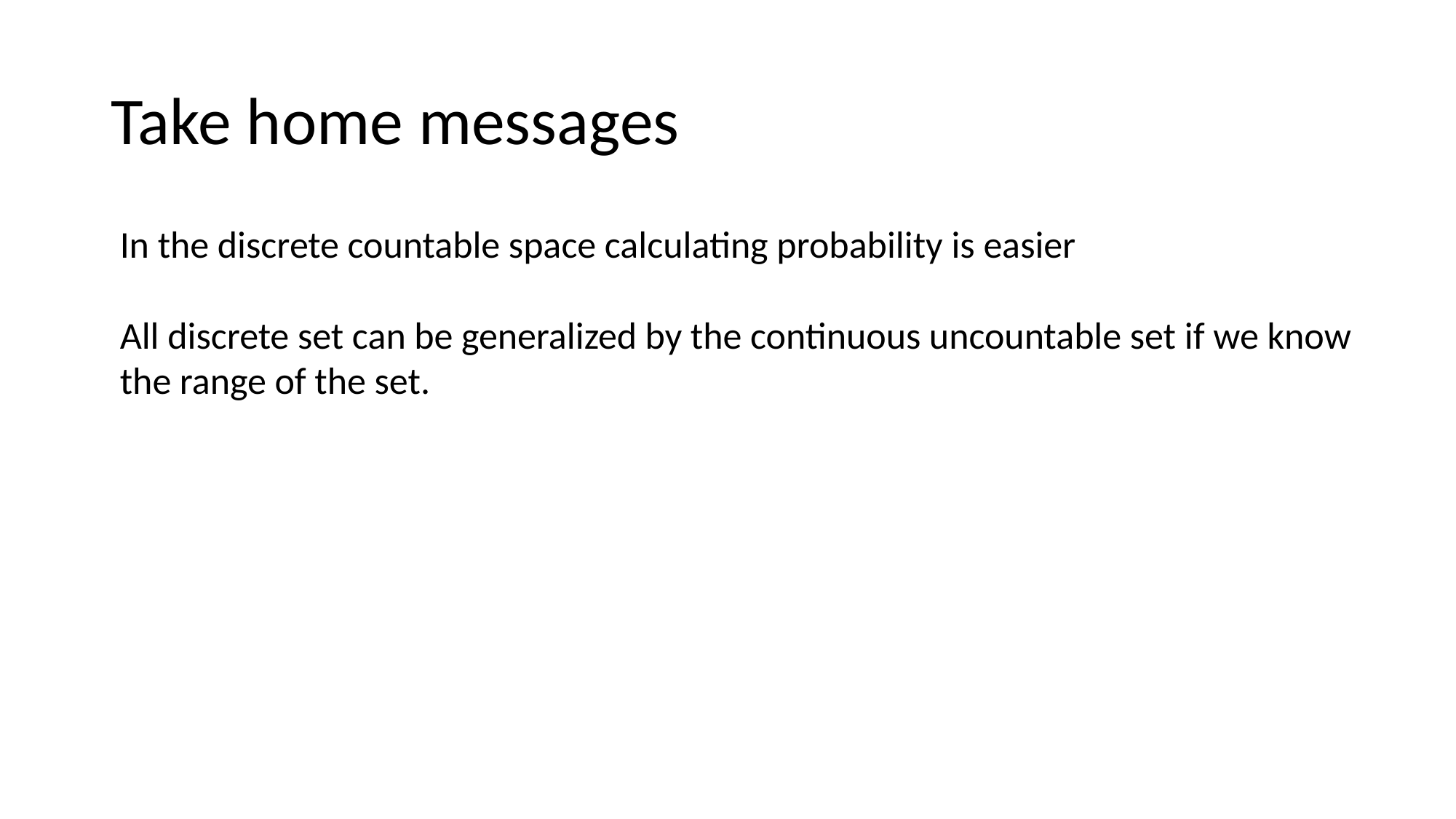

# Take home messages
In the discrete countable space calculating probability is easier

All discrete set can be generalized by the continuous uncountable set if we know the range of the set.